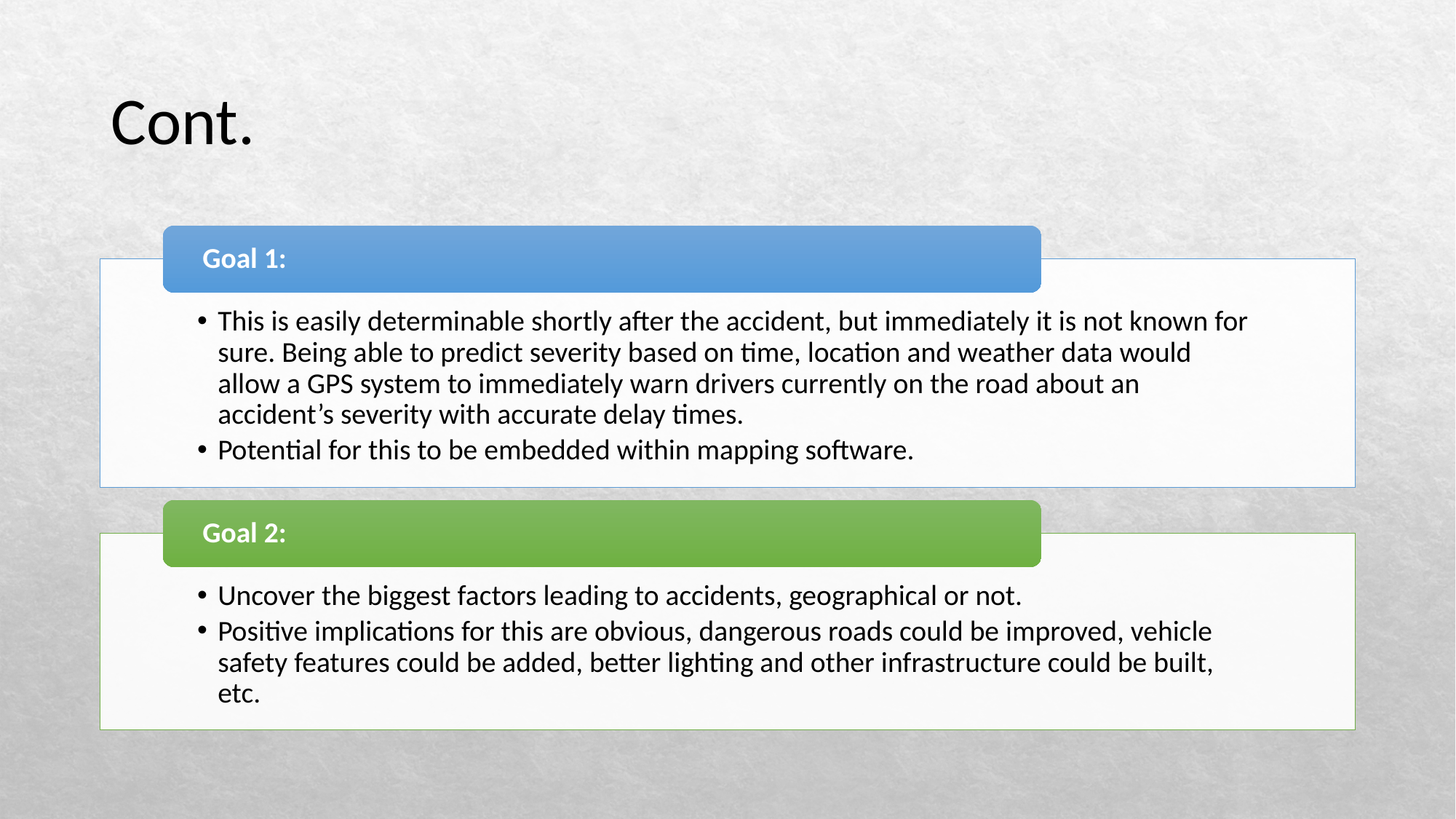

# Cont.
This is easily determinable shortly after the accident, but immediately it is not known for sure. Being able to predict severity based on time, location and weather data would allow a GPS system to immediately warn drivers currently on the road about an accident’s severity with accurate delay times.
Potential for this to be embedded within mapping software.
Goal 1:
Uncover the biggest factors leading to accidents, geographical or not.
Positive implications for this are obvious, dangerous roads could be improved, vehicle safety features could be added, better lighting and other infrastructure could be built, etc.
Goal 2: